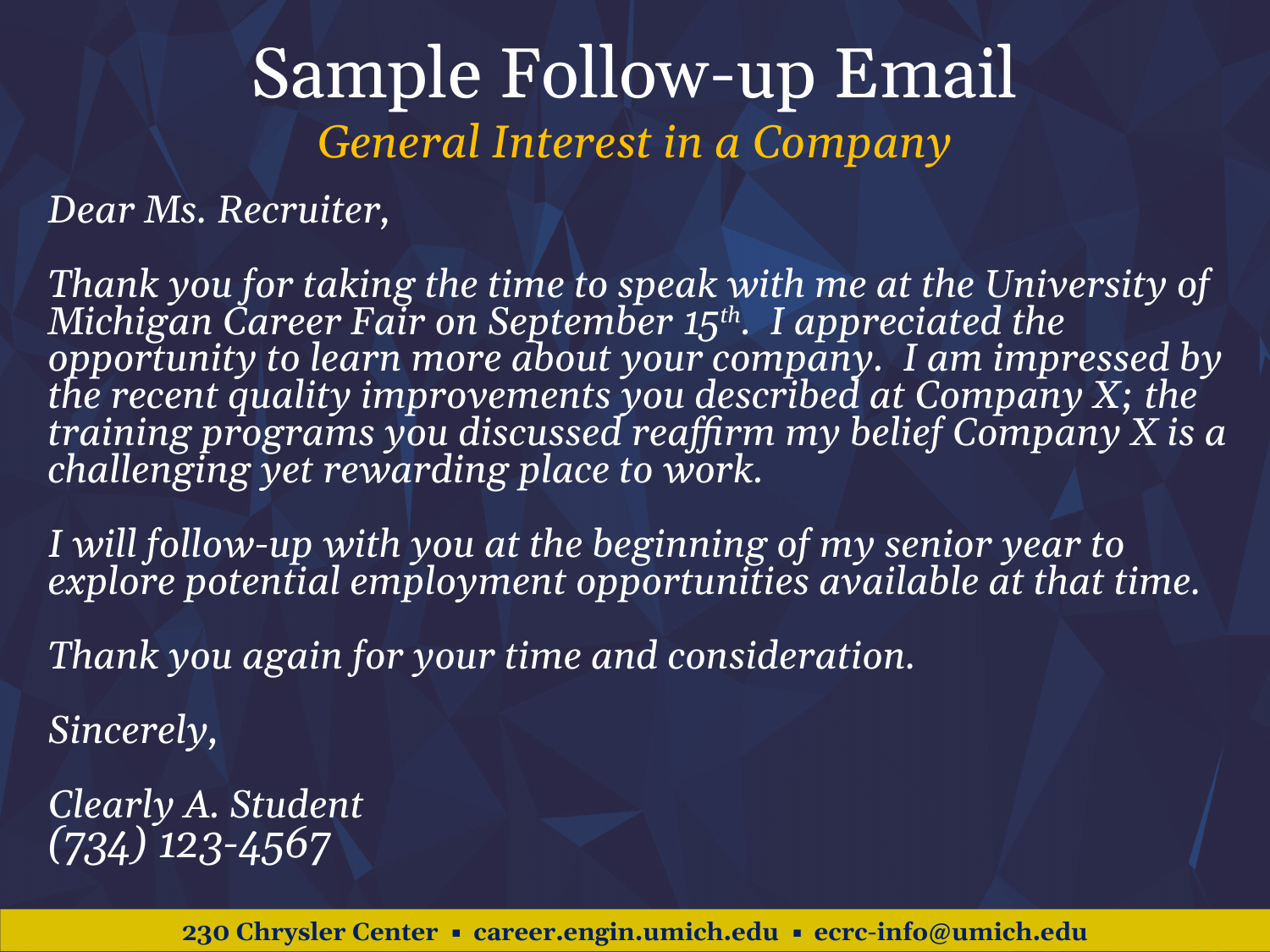

# Sample Follow-up Email General Interest in a Company
Dear Ms. Recruiter,

Thank you for taking the time to speak with me at the University of Michigan Career Fair on September 15th.  I appreciated the opportunity to learn more about your company.  I am impressed by the recent quality improvements you described at Company X; the training programs you discussed reaffirm my belief Company X is a challenging yet rewarding place to work.

I will follow-up with you at the beginning of my senior year to explore potential employment opportunities available at that time.

Thank you again for your time and consideration.

Sincerely,

Clearly A. Student
(734) 123-4567
230 Chrysler Center  ▪  career.engin.umich.edu  ▪  ecrc-info@umich.edu